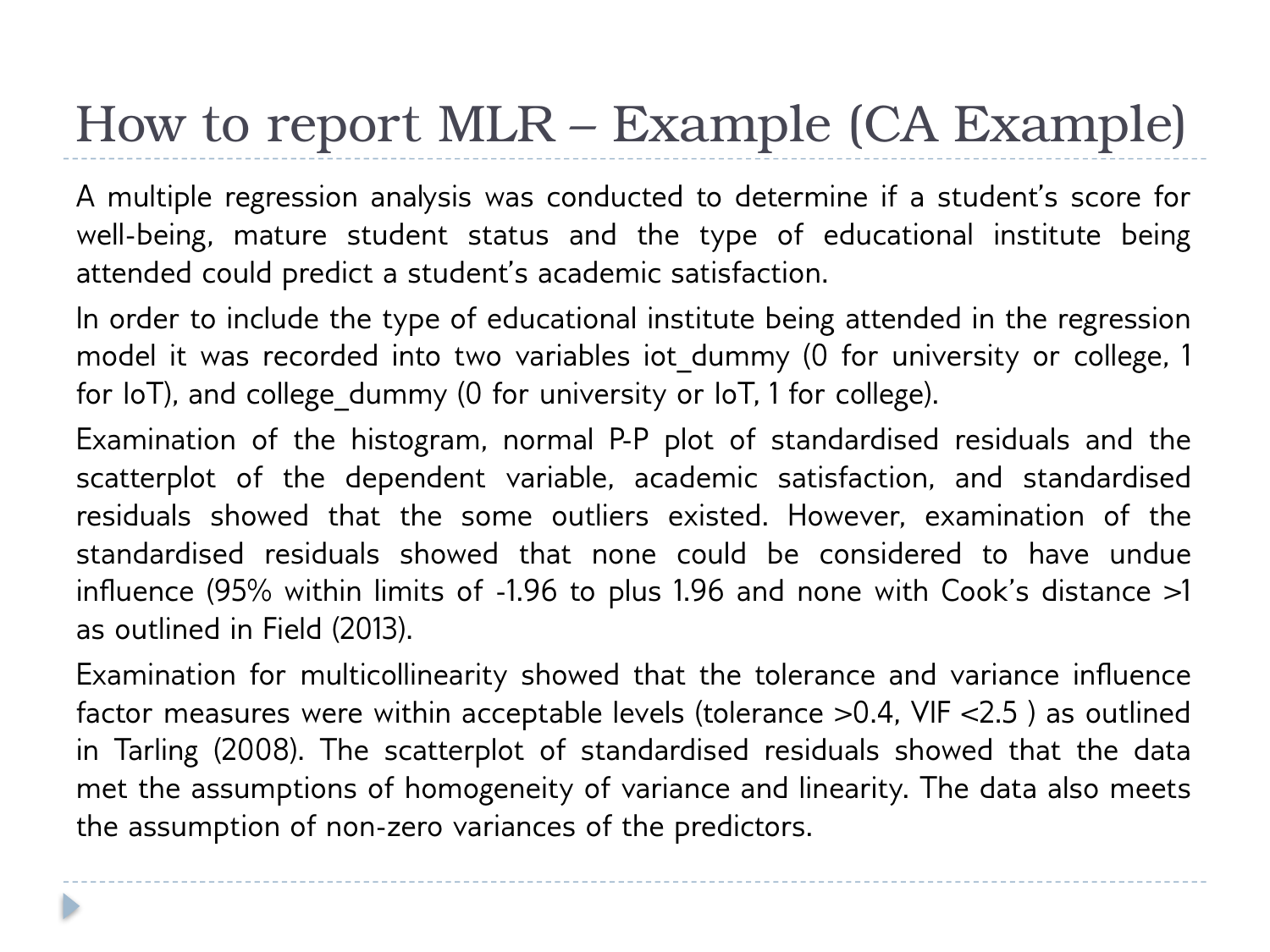

# How to report MLR – Example (CA Example)
A multiple regression analysis was conducted to determine if a student’s score for well-being, mature student status and the type of educational institute being attended could predict a student’s academic satisfaction.
In order to include the type of educational institute being attended in the regression model it was recorded into two variables iot_dummy (0 for university or college, 1 for IoT), and college_dummy (0 for university or IoT, 1 for college).
Examination of the histogram, normal P-P plot of standardised residuals and the scatterplot of the dependent variable, academic satisfaction, and standardised residuals showed that the some outliers existed. However, examination of the standardised residuals showed that none could be considered to have undue influence (95% within limits of -1.96 to plus 1.96 and none with Cook’s distance >1 as outlined in Field (2013).
Examination for multicollinearity showed that the tolerance and variance influence factor measures were within acceptable levels (tolerance >0.4, VIF <2.5 ) as outlined in Tarling (2008). The scatterplot of standardised residuals showed that the data met the assumptions of homogeneity of variance and linearity. The data also meets the assumption of non-zero variances of the predictors.